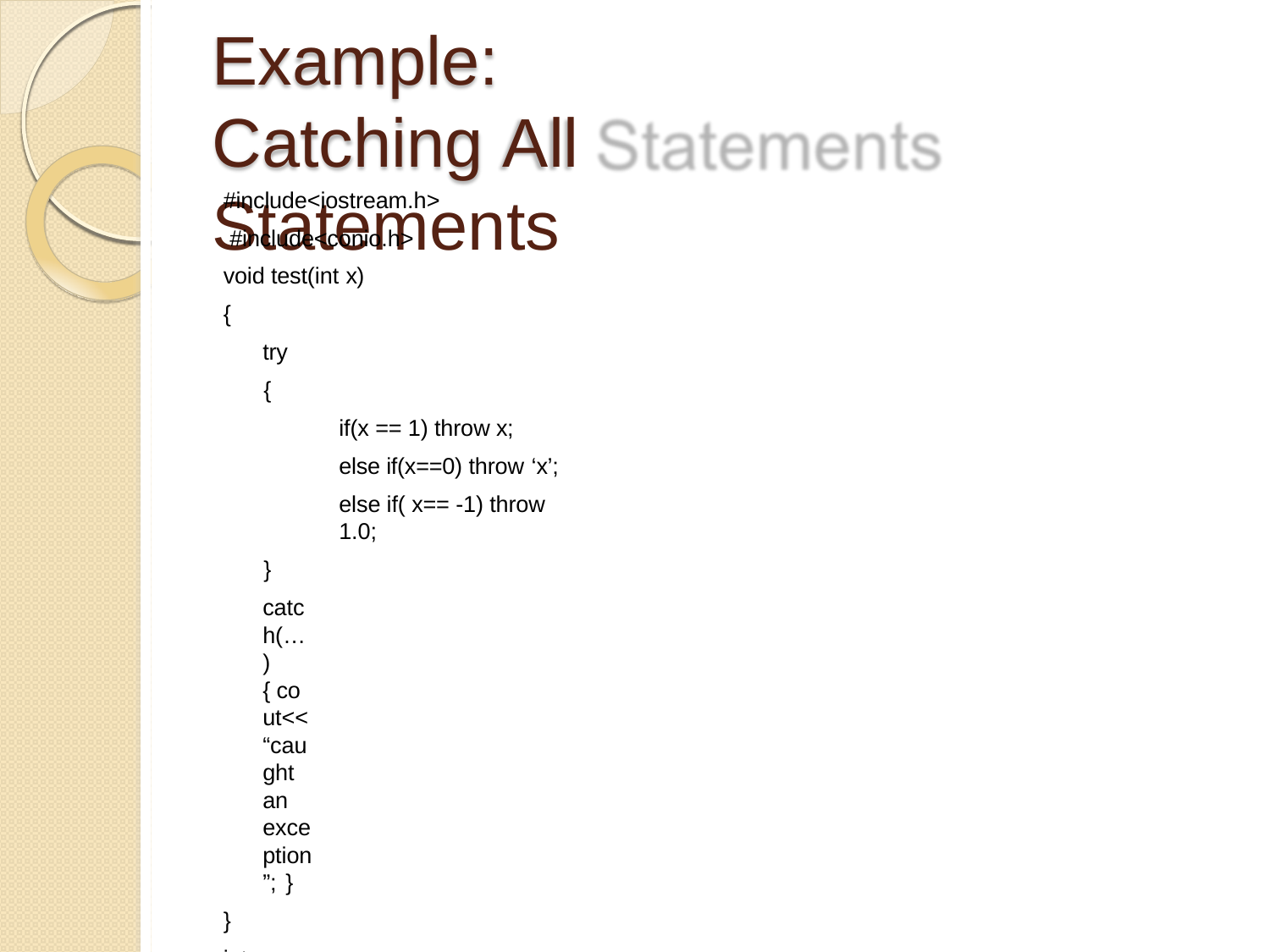

# Example:
Catching All Statements

#include<iostream.h>  #include<conio.h>  void test(int x)
{
try
{
if(x == 1) throw x;  else if(x==0) throw ‘x’;
else if( x== -1) throw 1.0;
}
catch(…) { cout<<“caught an exception”; }
}
int main()
{
Cout<<“testing generic catch”;
test(1);
test(0);
test(-1);  return 0; }